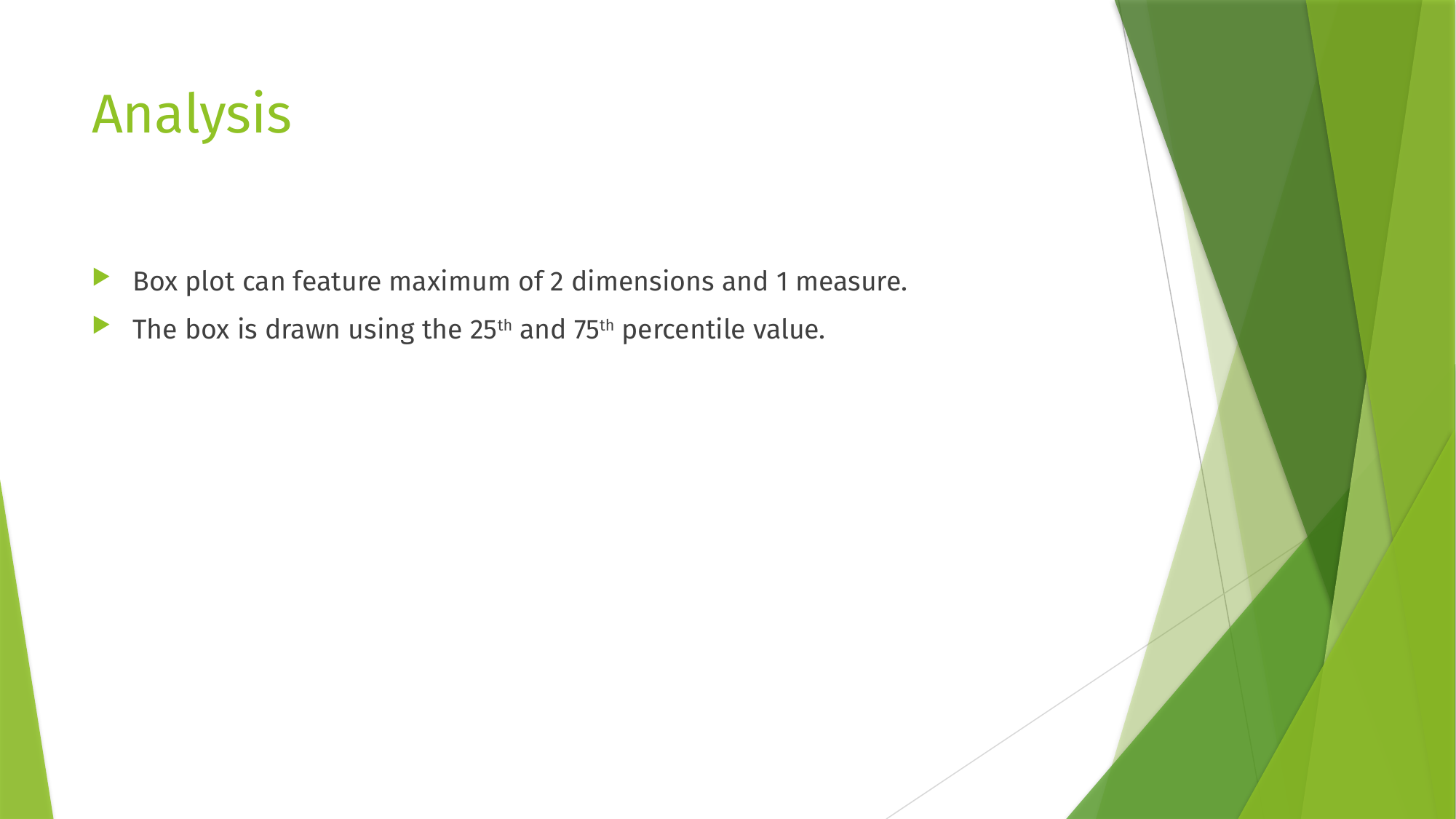

# Analysis
Box plot can feature maximum of 2 dimensions and 1 measure.
The box is drawn using the 25th and 75th percentile value.